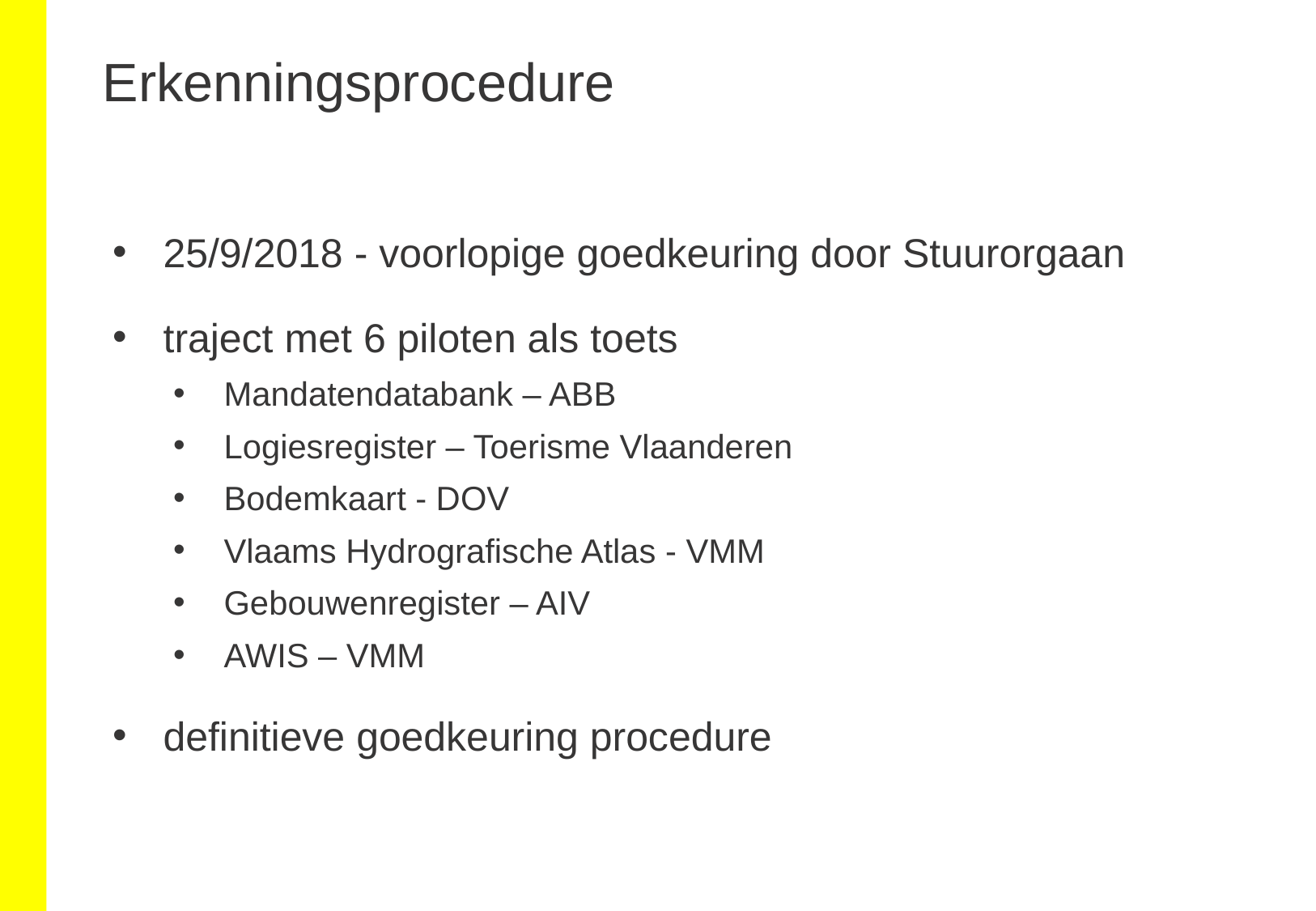

# Erkenningsprocedure
25/9/2018 - voorlopige goedkeuring door Stuurorgaan
traject met 6 piloten als toets
Mandatendatabank – ABB
Logiesregister – Toerisme Vlaanderen
Bodemkaart - DOV
Vlaams Hydrografische Atlas - VMM
Gebouwenregister – AIV
AWIS – VMM
definitieve goedkeuring procedure